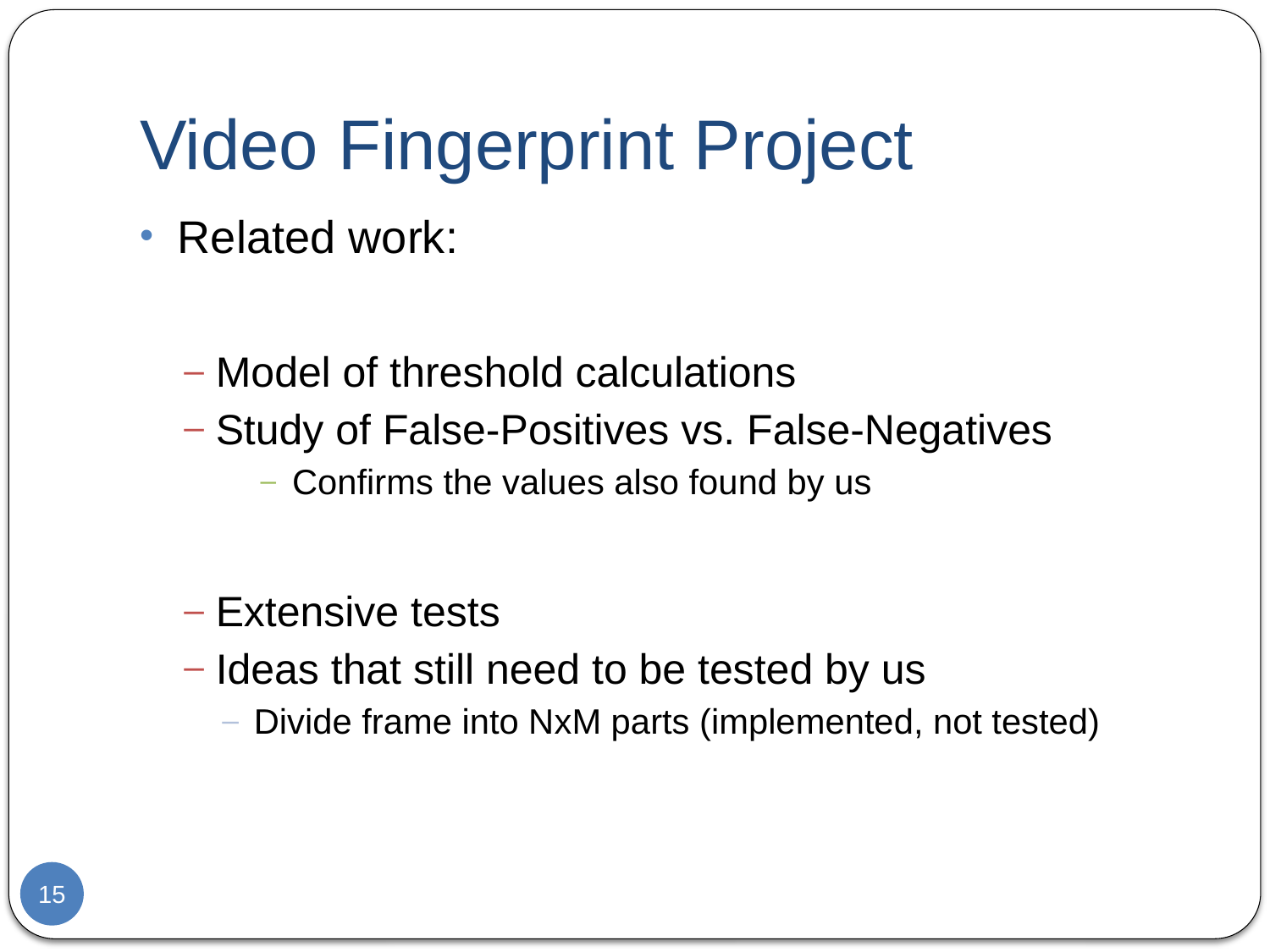

# Video Fingerprint Project
Related work:

Model of threshold calculations
Study of False-Positives vs. False-Negatives
Confirms the values also found by us

Extensive tests
Ideas that still need to be tested by us
Divide frame into NxM parts (implemented, not tested)
15